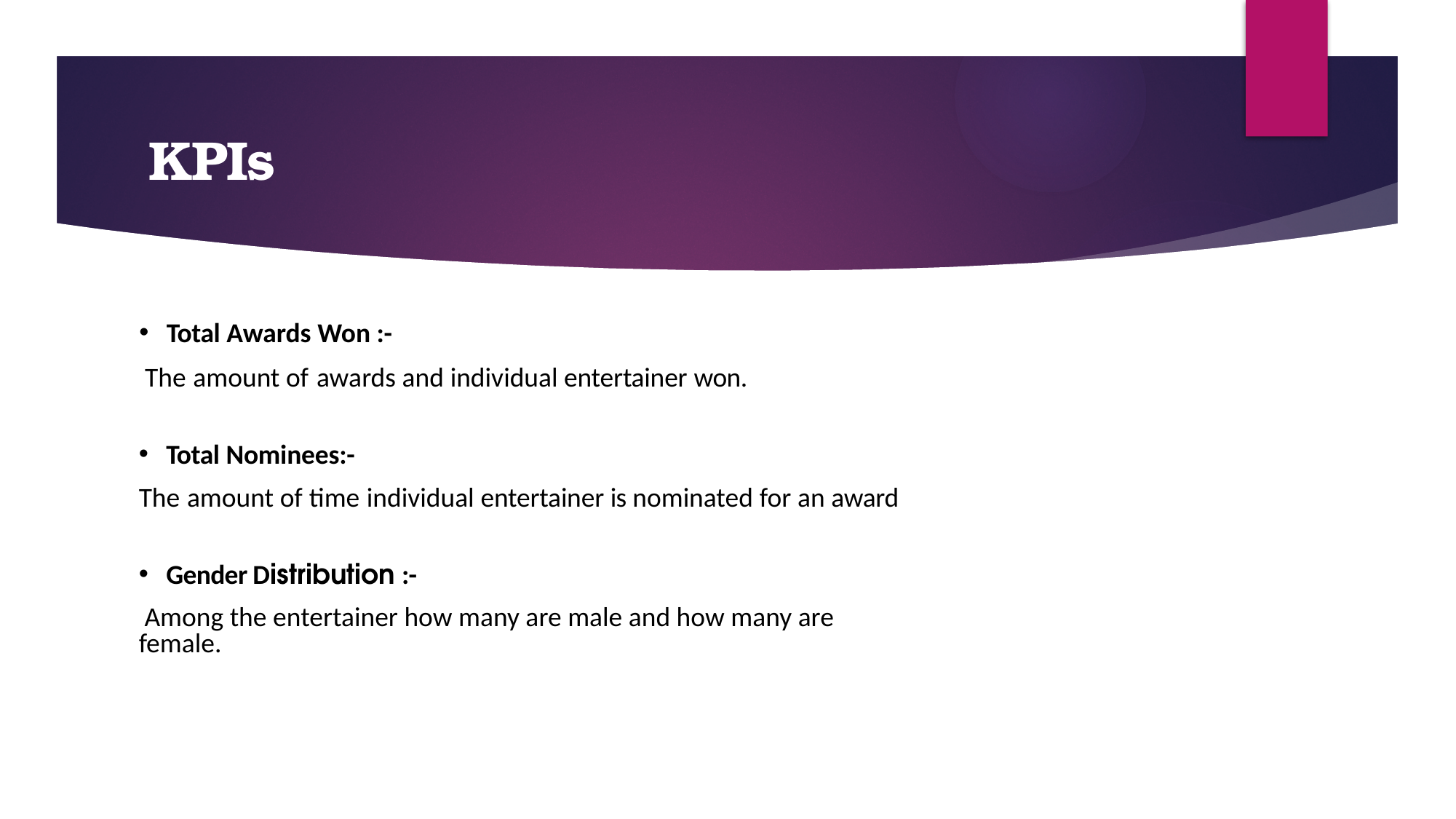

# KPIs
Total Awards Won :-
The amount of awards and individual entertainer won.

Total Nominees:-
The amount of time individual entertainer is nominated for an award

Gender Distribution :-
Among the entertainer how many are male and how many are female.